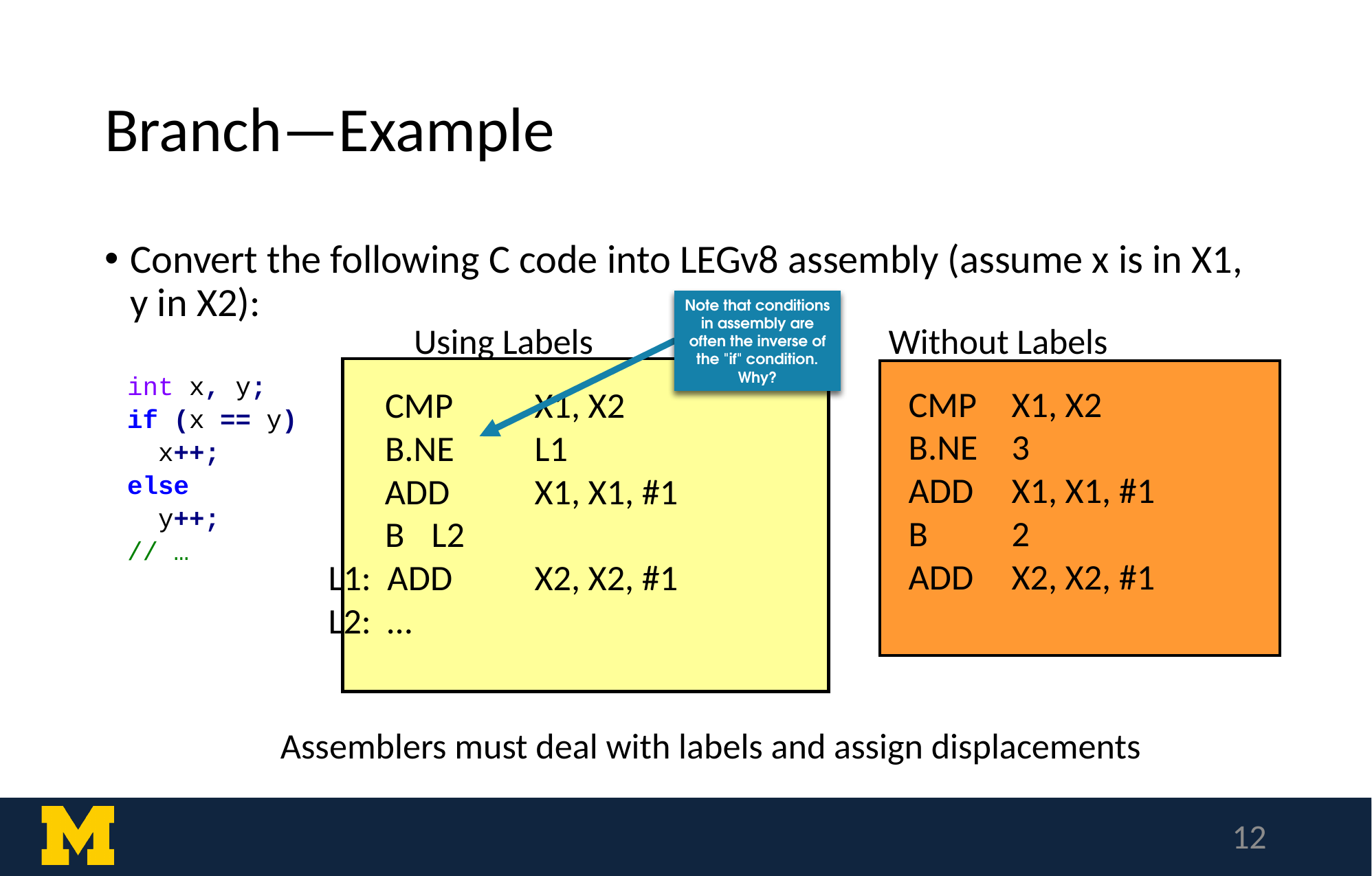

# Branch—Example
Convert the following C code into LEGv8 assembly (assume x is in X1, y in X2):

Note that conditions in assembly are often the inverse of the "if" condition. Why?
Using Labels
Without Labels

int x, y;
if (x == y)
  x++;
else
  y++;
// …

CMP	X1, X2
B.NE	3
ADD 	X1, X1, #1
B 	2
ADD 	X2, X2, #1

       CMP	X1, X2
       B.NE	L1
       ADD 	X1, X1, #1
       B	L2
L1:  ADD 	X2, X2, #1
L2:  …
Assemblers must deal with labels and assign displacements
12